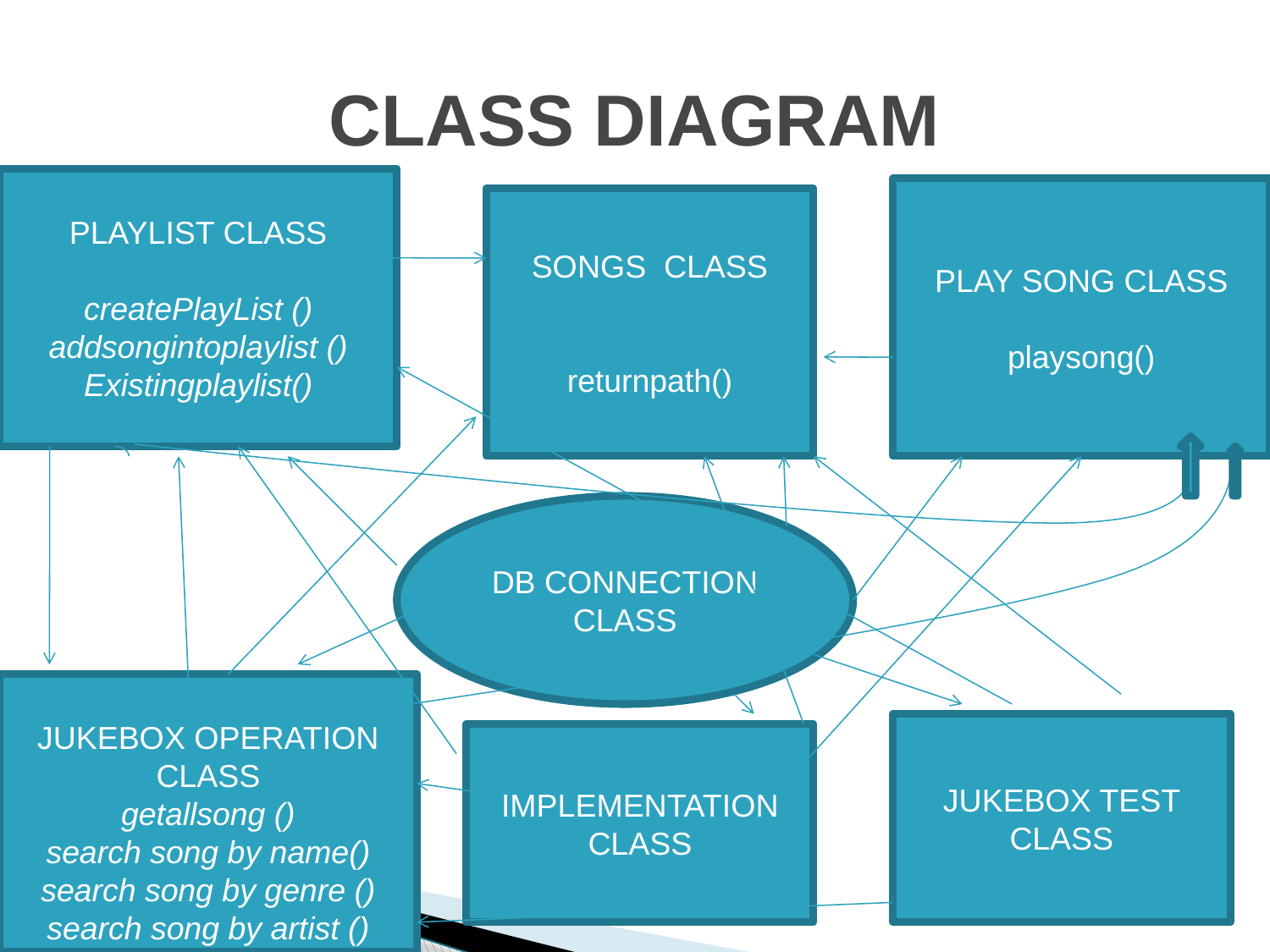

# CLASS DIAGRAM
PLAYLIST CLASS

createPlayList ()
addsongintoplaylist ()
Existingplaylist()

PLAY SONG CLASS

playsong()
SONGS  CLASS

returnpath()

DB CONNECTION CLASS

JUKEBOX OPERATION CLASS
getallsong ()
search song by name()
search song by genre ()
search song by artist ()

JUKEBOX TEST CLASS
IMPLEMENTATION CLASS